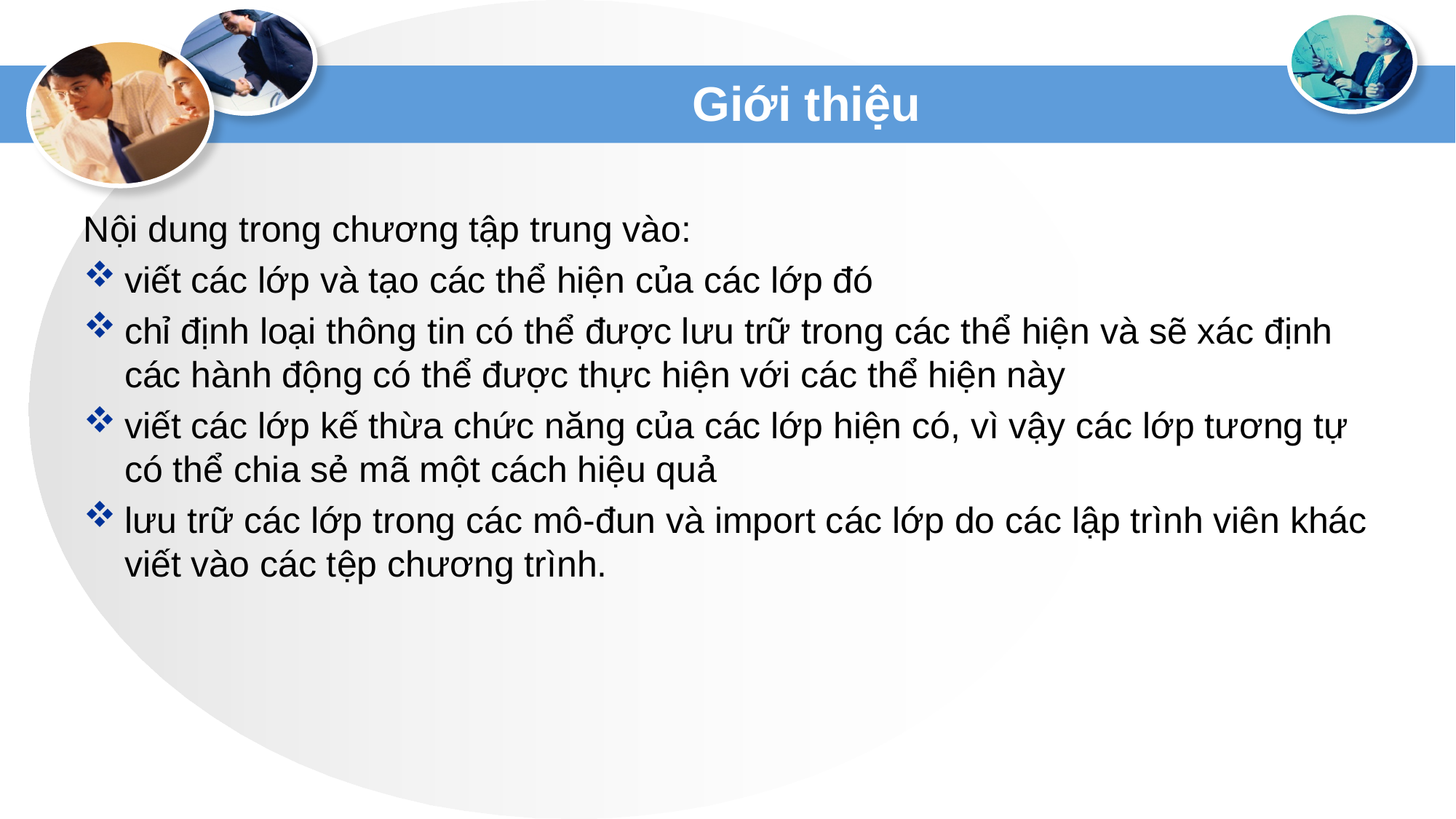

# Giới thiệu
Nội dung trong chương tập trung vào:
viết các lớp và tạo các thể hiện của các lớp đó
chỉ định loại thông tin có thể được lưu trữ trong các thể hiện và sẽ xác định các hành động có thể được thực hiện với các thể hiện này
viết các lớp kế thừa chức năng của các lớp hiện có, vì vậy các lớp tương tự có thể chia sẻ mã một cách hiệu quả
lưu trữ các lớp trong các mô-đun và import các lớp do các lập trình viên khác viết vào các tệp chương trình.